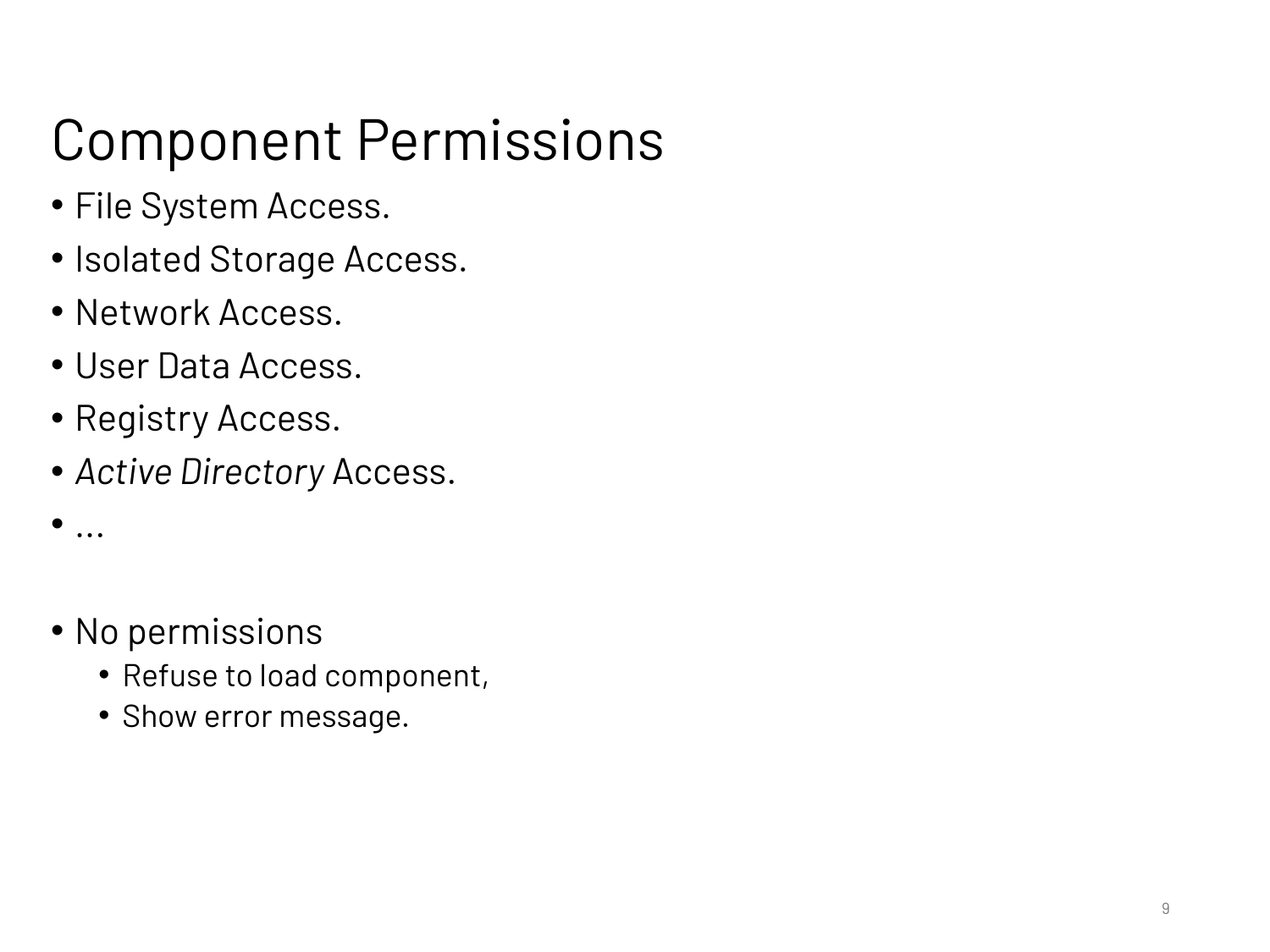

# Component Permissions
File System Access.
Isolated Storage Access.
Network Access.
User Data Access.
Registry Access.
Active Directory Access.
...

No permissions
Refuse to load component,
Show error message.

9